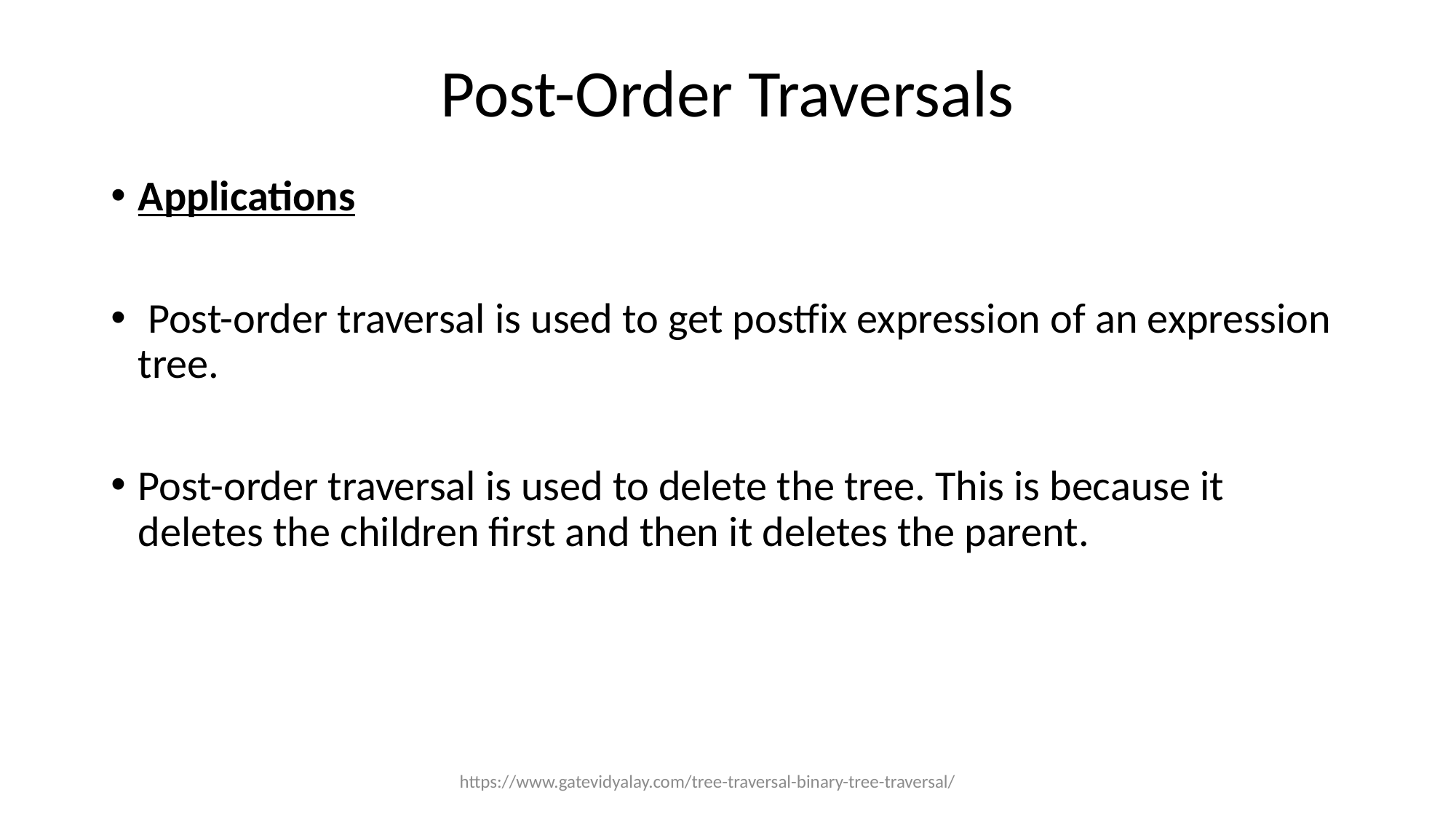

# Post-Order Traversals
Applications

 Post-order traversal is used to get postfix expression of an expression tree.

Post-order traversal is used to delete the tree. This is because it deletes the children first and then it deletes the parent.
https://www.gatevidyalay.com/tree-traversal-binary-tree-traversal/